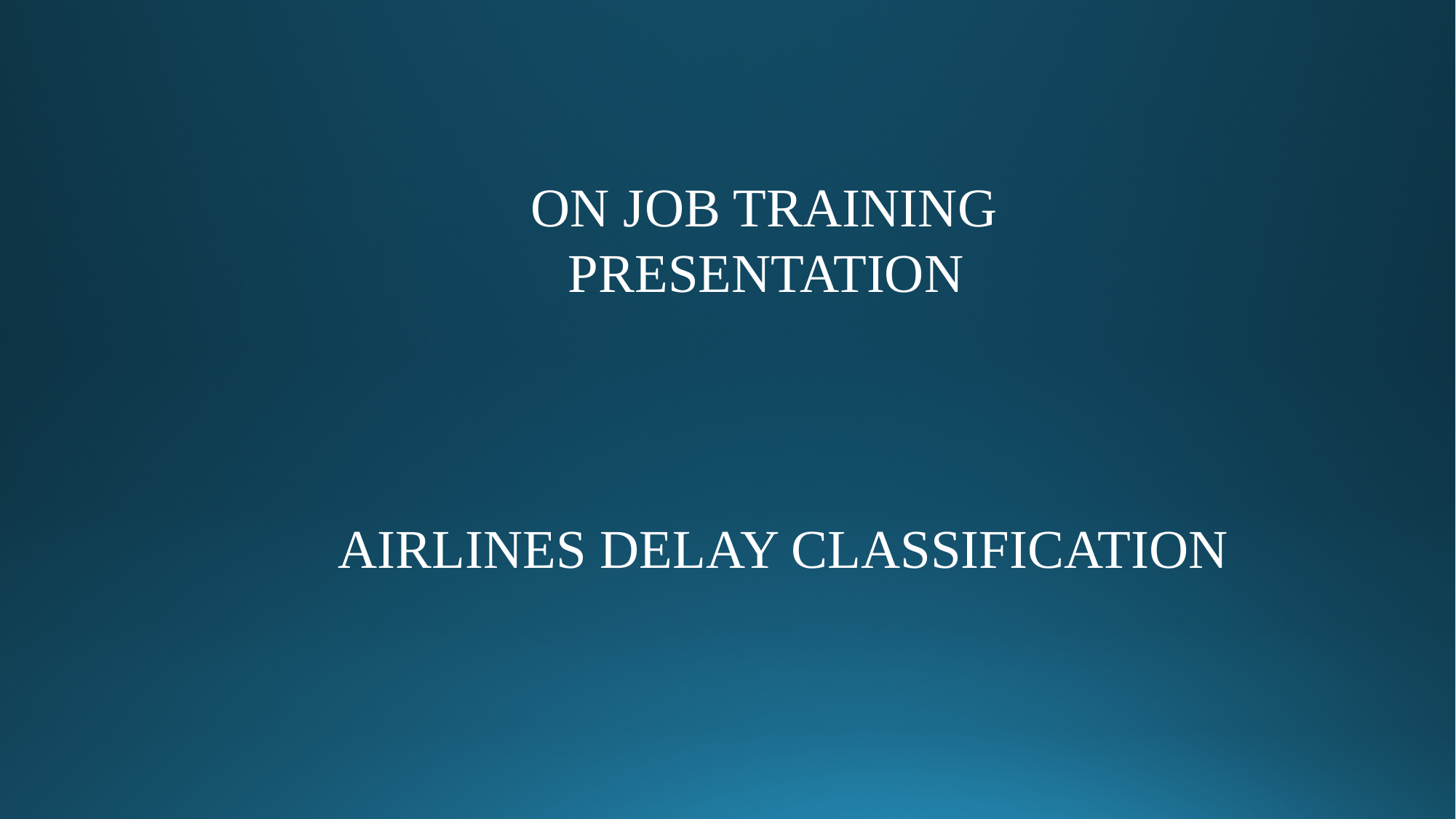

#
ON JOB TRAINING
                PRESENTATION
AIRLINES DELAY CLASSIFICATION